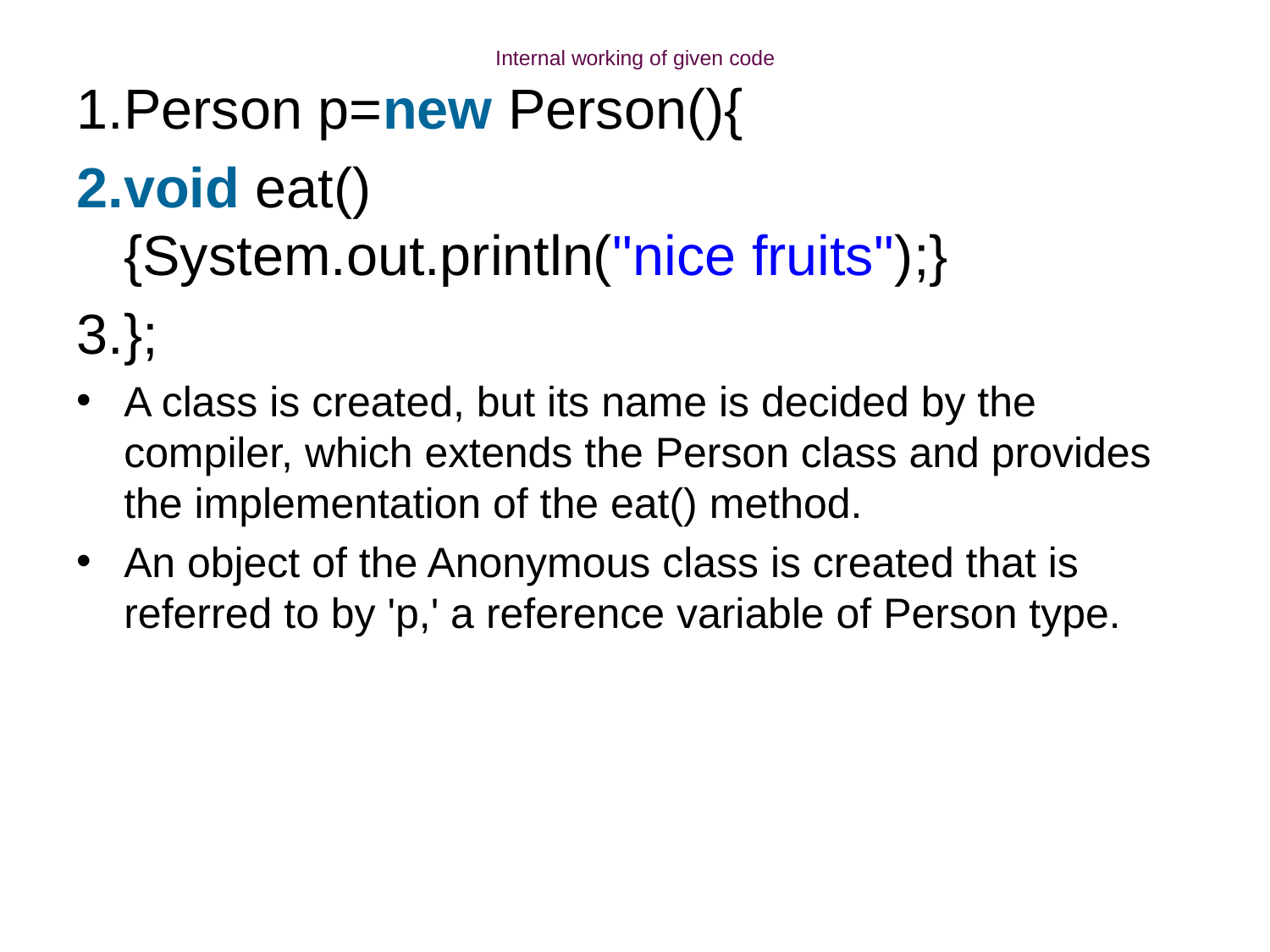

# Internal working of given code
Person p=new Person(){
void eat(){System.out.println("nice fruits");}
};
A class is created, but its name is decided by the compiler, which extends the Person class and provides the implementation of the eat() method.
An object of the Anonymous class is created that is referred to by 'p,' a reference variable of Person type.